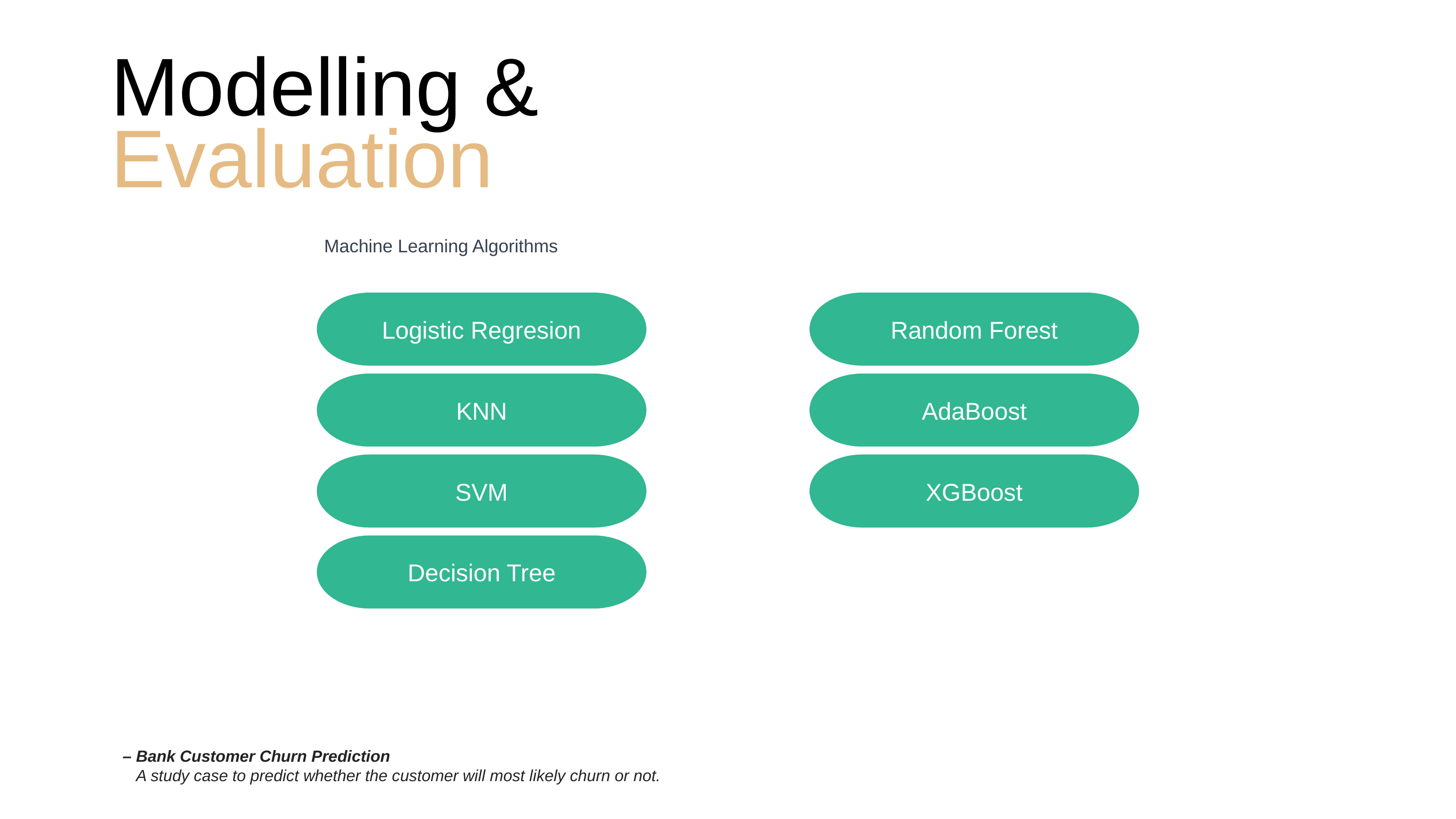

Modelling &
Evaluation
Machine Learning Algorithms
Random Forest
Logistic Regresion
AdaBoost
KNN
XGBoost
SVM
Decision Tree
 – Bank Customer Churn Prediction
    A study case to predict whether the customer will most likely churn or not.